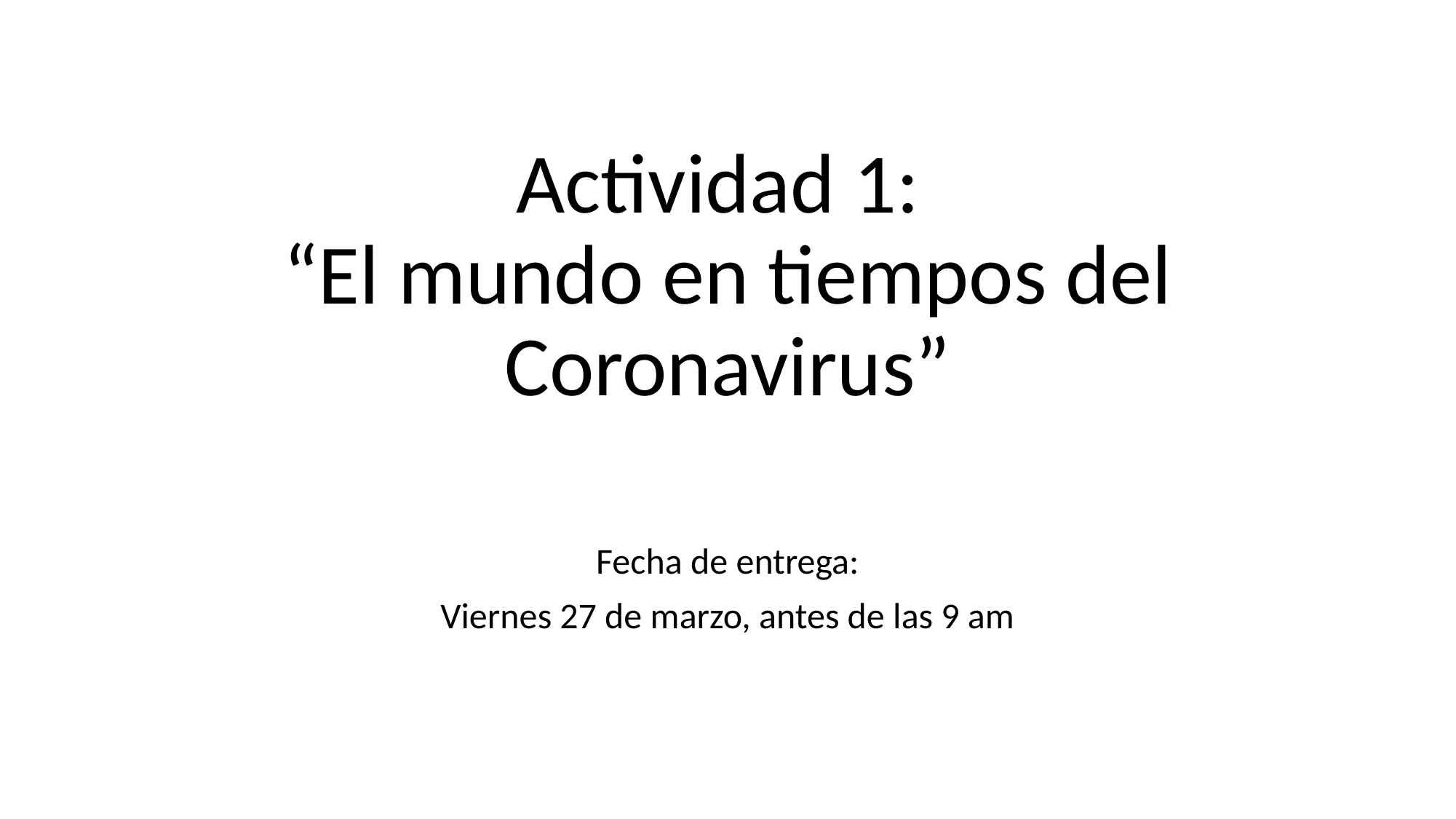

# Actividad 1: “El mundo en tiempos del Coronavirus”
Fecha de entrega:
Viernes 27 de marzo, antes de las 9 am